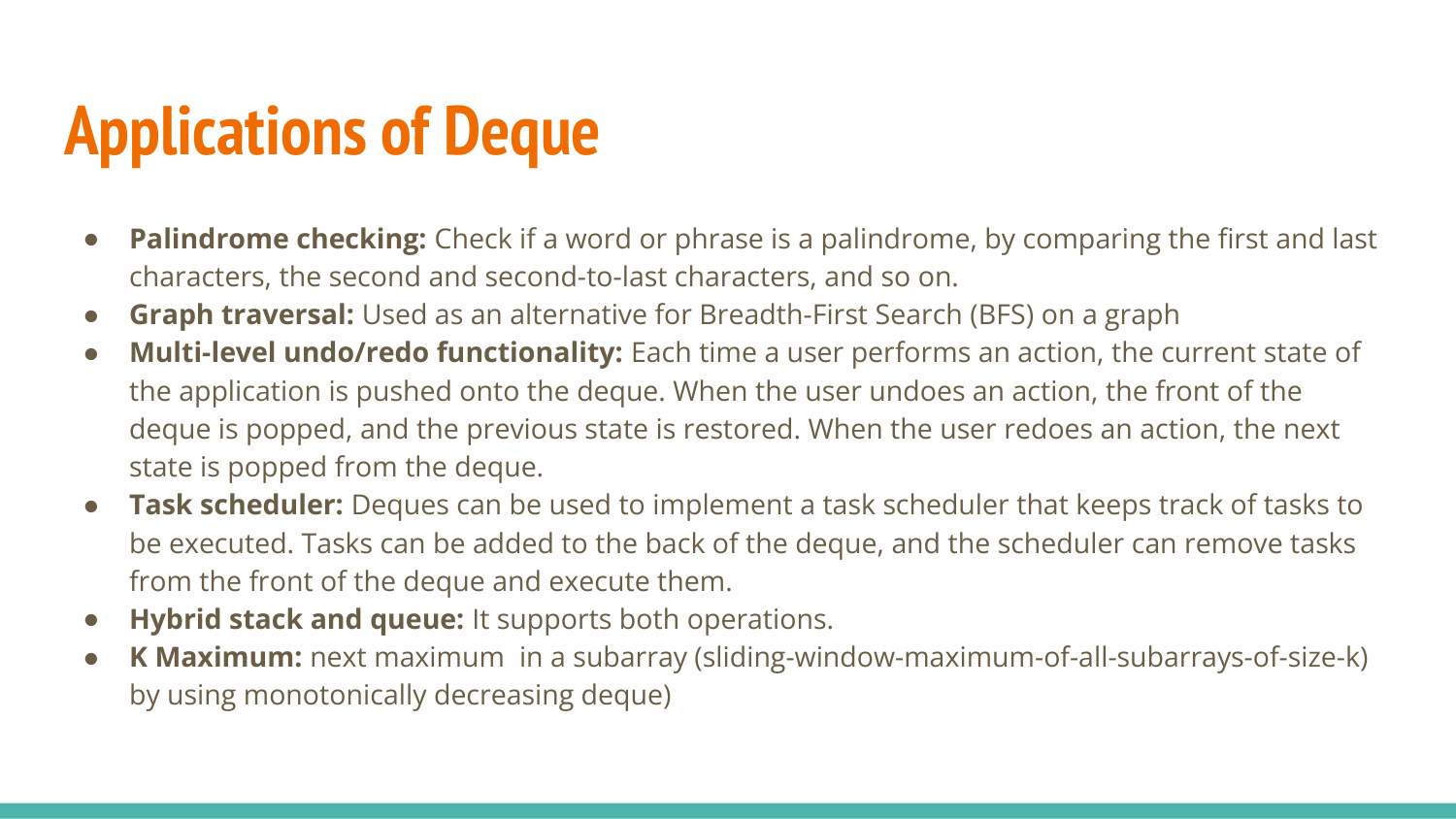

# Applications of Deque
Palindrome checking: Check if a word or phrase is a palindrome, by comparing the first and last characters, the second and second-to-last characters, and so on.
Graph traversal: Used as an alternative for Breadth-First Search (BFS) on a graph
Multi-level undo/redo functionality: Each time a user performs an action, the current state of the application is pushed onto the deque. When the user undoes an action, the front of the deque is popped, and the previous state is restored. When the user redoes an action, the next state is popped from the deque.
Task scheduler: Deques can be used to implement a task scheduler that keeps track of tasks to be executed. Tasks can be added to the back of the deque, and the scheduler can remove tasks from the front of the deque and execute them.
Hybrid stack and queue: It supports both operations.
K Maximum: next maximum  in a subarray (sliding-window-maximum-of-all-subarrays-of-size-k) by using monotonically decreasing deque)